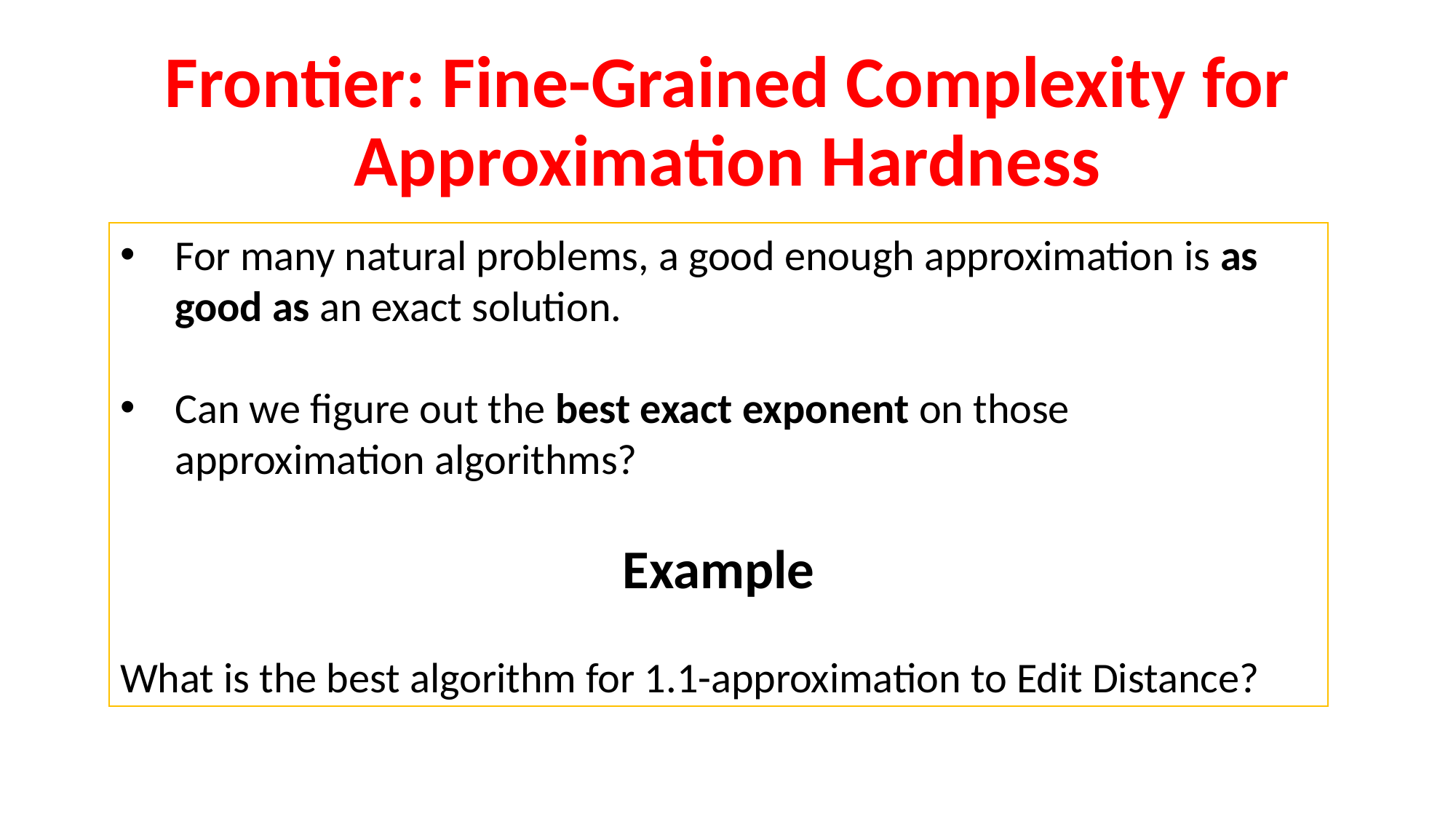

# Frontier: Fine-Grained Complexity for Approximation Hardness
For many natural problems, a good enough approximation is as good as an exact solution.

Can we figure out the best exact exponent on those approximation algorithms?

Example

What is the best algorithm for 1.1-approximation to Edit Distance?